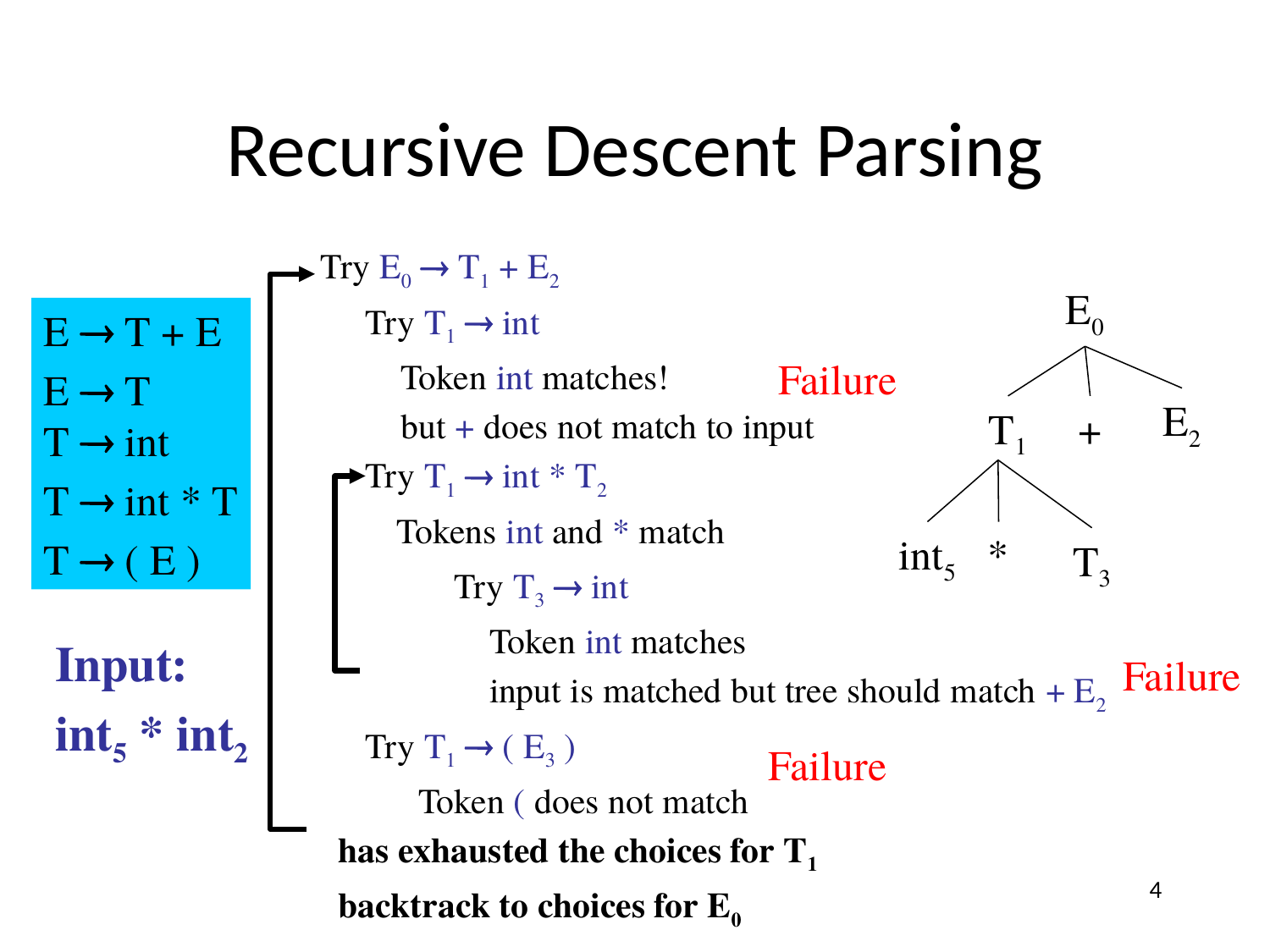

# Recursive Descent Parsing
Try E0 → T1 + E2
     Try T1 → int
         Token int matches!
         but + does not match to input
     Try T1 → int * T2
               Tokens int and * match
               Try T3 → int
                   Token int matches
                   input is matched but tree should match + E2
     Try T1 → ( E3 )
           Token ( does not match
  has exhausted the choices for T1
  backtrack to choices for E0

E0
E → T + E
E → T
T → int
T → int * T
T → ( E )
Failure
E2
T1
+

int5
*
T3
Input:
int5 * int2
Failure
Failure
4